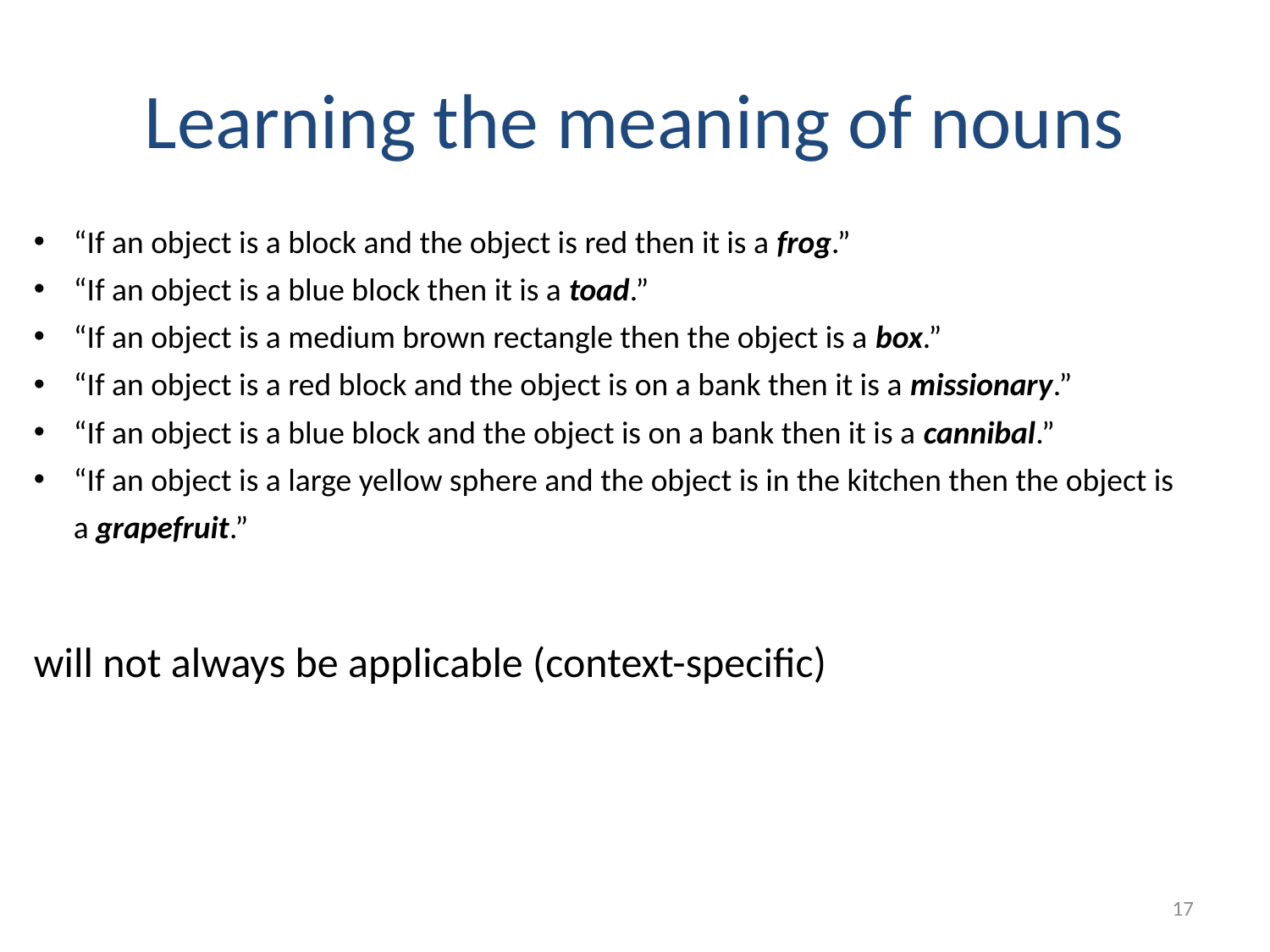

# Learning the meaning of nouns
“If an object is a block and the object is red then it is a frog.”
“If an object is a blue block then it is a toad.”
“If an object is a medium brown rectangle then the object is a box.”
“If an object is a red block and the object is on a bank then it is a missionary.”
“If an object is a blue block and the object is on a bank then it is a cannibal.”
“If an object is a large yellow sphere and the object is in the kitchen then the object is a grapefruit.”

will not always be applicable (context-specific)
17